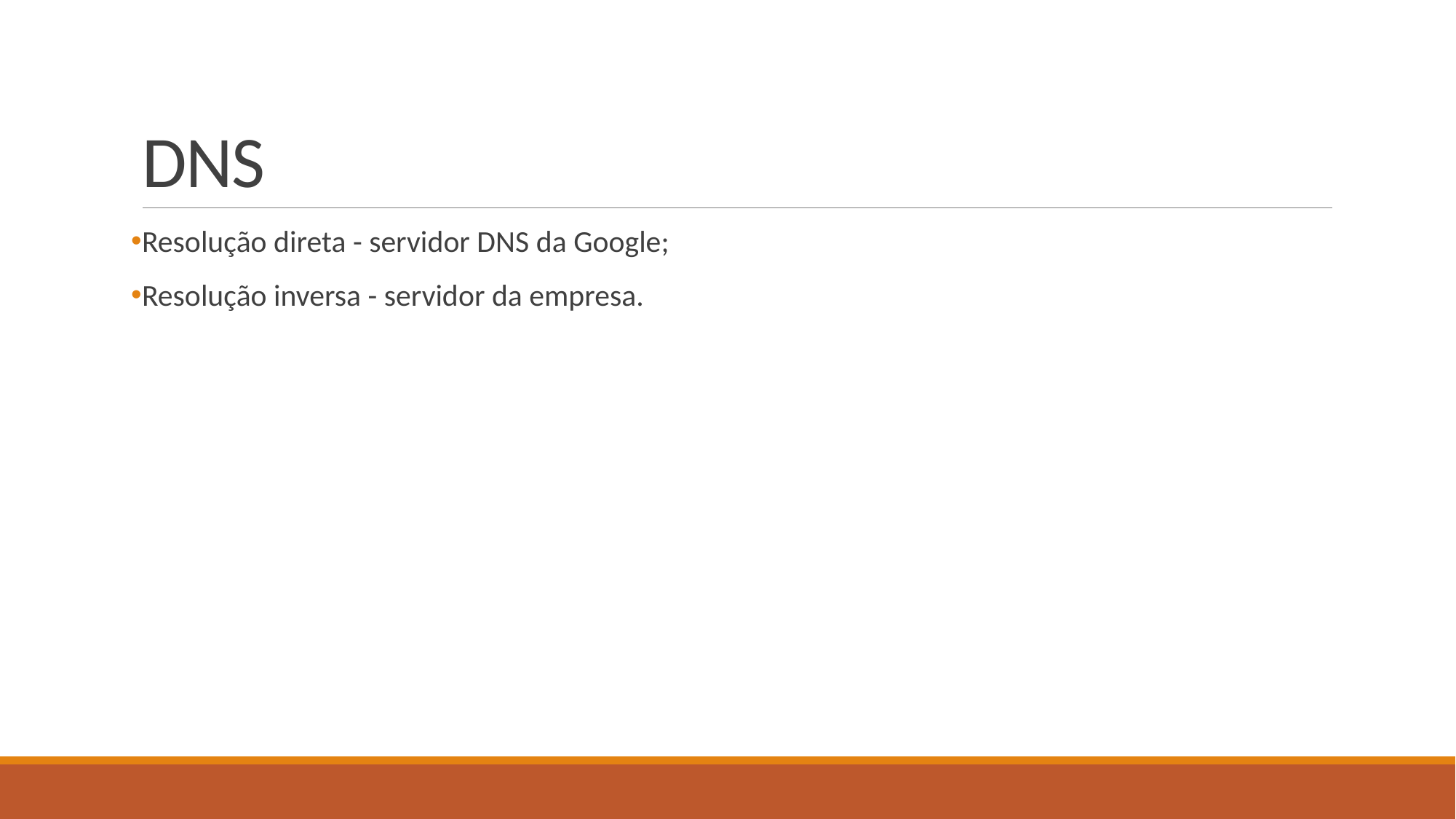

# DNS
Resolução direta - servidor DNS da Google;
Resolução inversa - servidor da empresa.